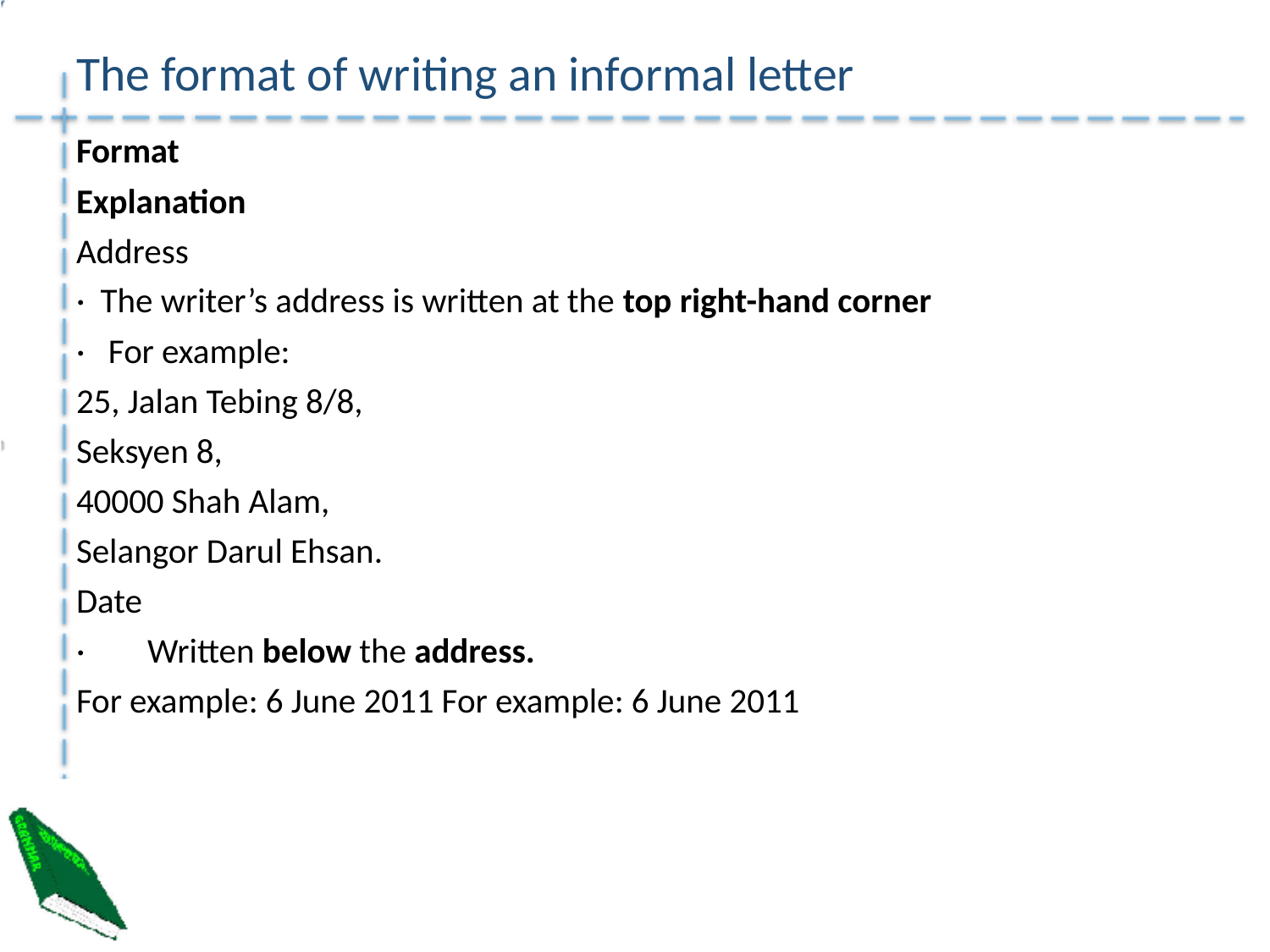

# The format of writing an informal letter
Format
Explanation
Address
·  The writer’s address is written at the top right-hand corner
·   For example:
25, Jalan Tebing 8/8,
Seksyen 8,
40000 Shah Alam,
Selangor Darul Ehsan.
Date
·        Written below the address.
For example: 6 June 2011 For example: 6 June 2011